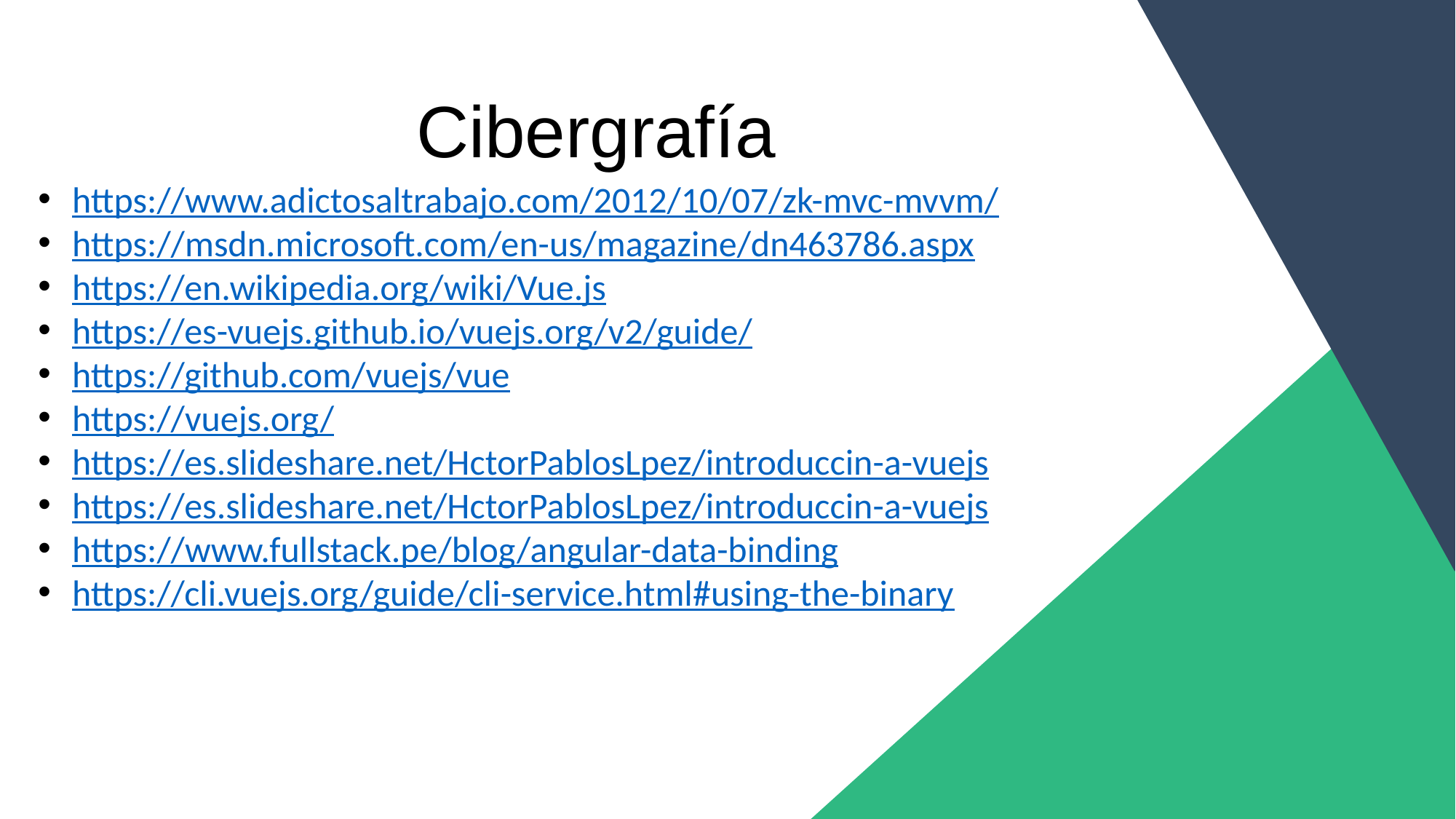

Cibergrafía
https://www.adictosaltrabajo.com/2012/10/07/zk-mvc-mvvm/
https://msdn.microsoft.com/en-us/magazine/dn463786.aspx
https://en.wikipedia.org/wiki/Vue.js
https://es-vuejs.github.io/vuejs.org/v2/guide/
https://github.com/vuejs/vue
https://vuejs.org/
https://es.slideshare.net/HctorPablosLpez/introduccin-a-vuejs
https://es.slideshare.net/HctorPablosLpez/introduccin-a-vuejs
https://www.fullstack.pe/blog/angular-data-binding
https://cli.vuejs.org/guide/cli-service.html#using-the-binary